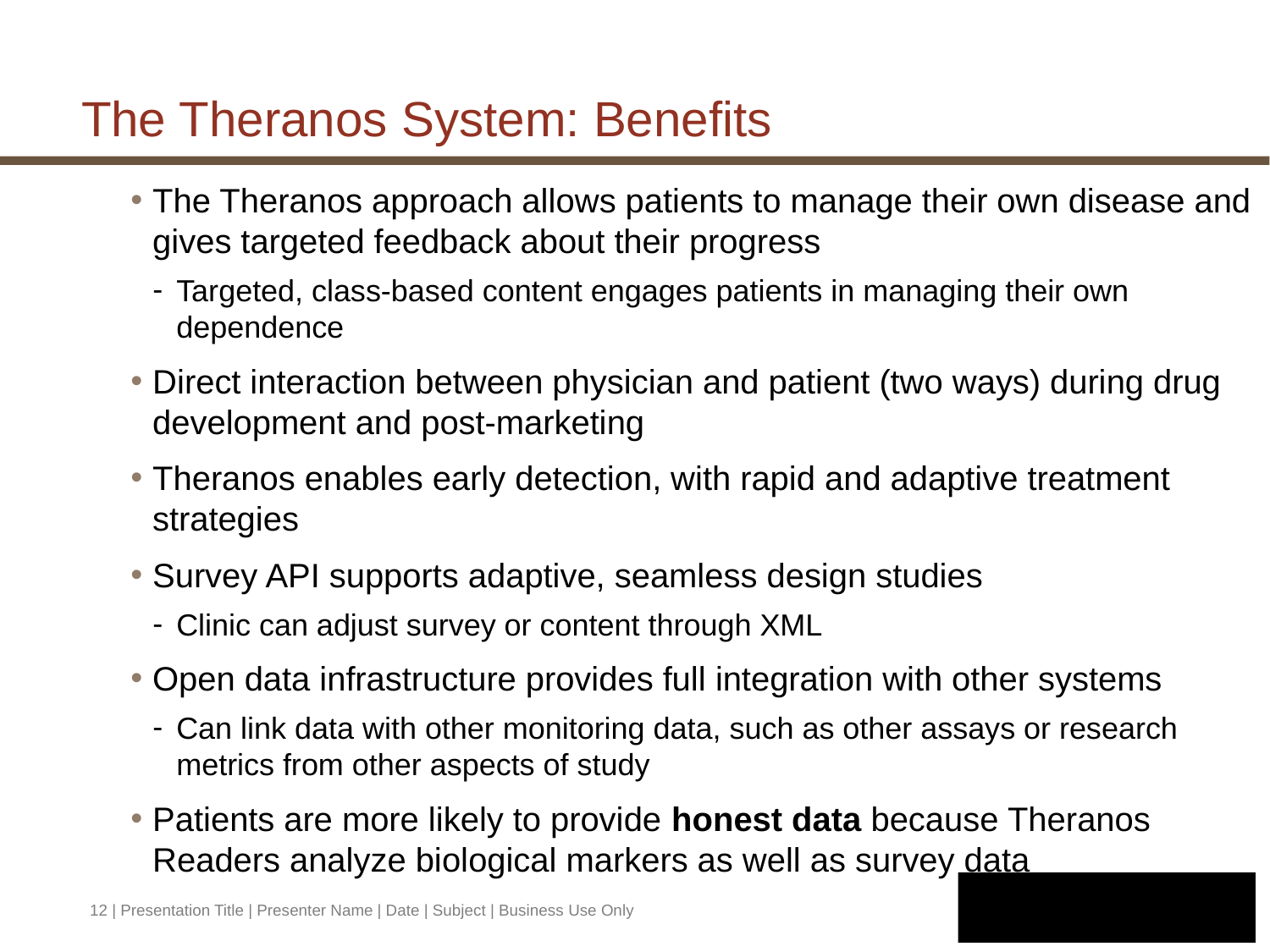

# The Theranos System: Benefits
The Theranos approach allows patients to manage their own disease and gives targeted feedback about their progress
Targeted, class-based content engages patients in managing their own dependence
Direct interaction between physician and patient (two ways) during drug development and post-marketing
Theranos enables early detection, with rapid and adaptive treatment strategies
Survey API supports adaptive, seamless design studies
Clinic can adjust survey or content through XML
Open data infrastructure provides full integration with other systems
Can link data with other monitoring data, such as other assays or research metrics from other aspects of study
Patients are more likely to provide honest data because Theranos Readers analyze biological markers as well as survey data
12 | Presentation Title | Presenter Name | Date | Subject | Business Use Only